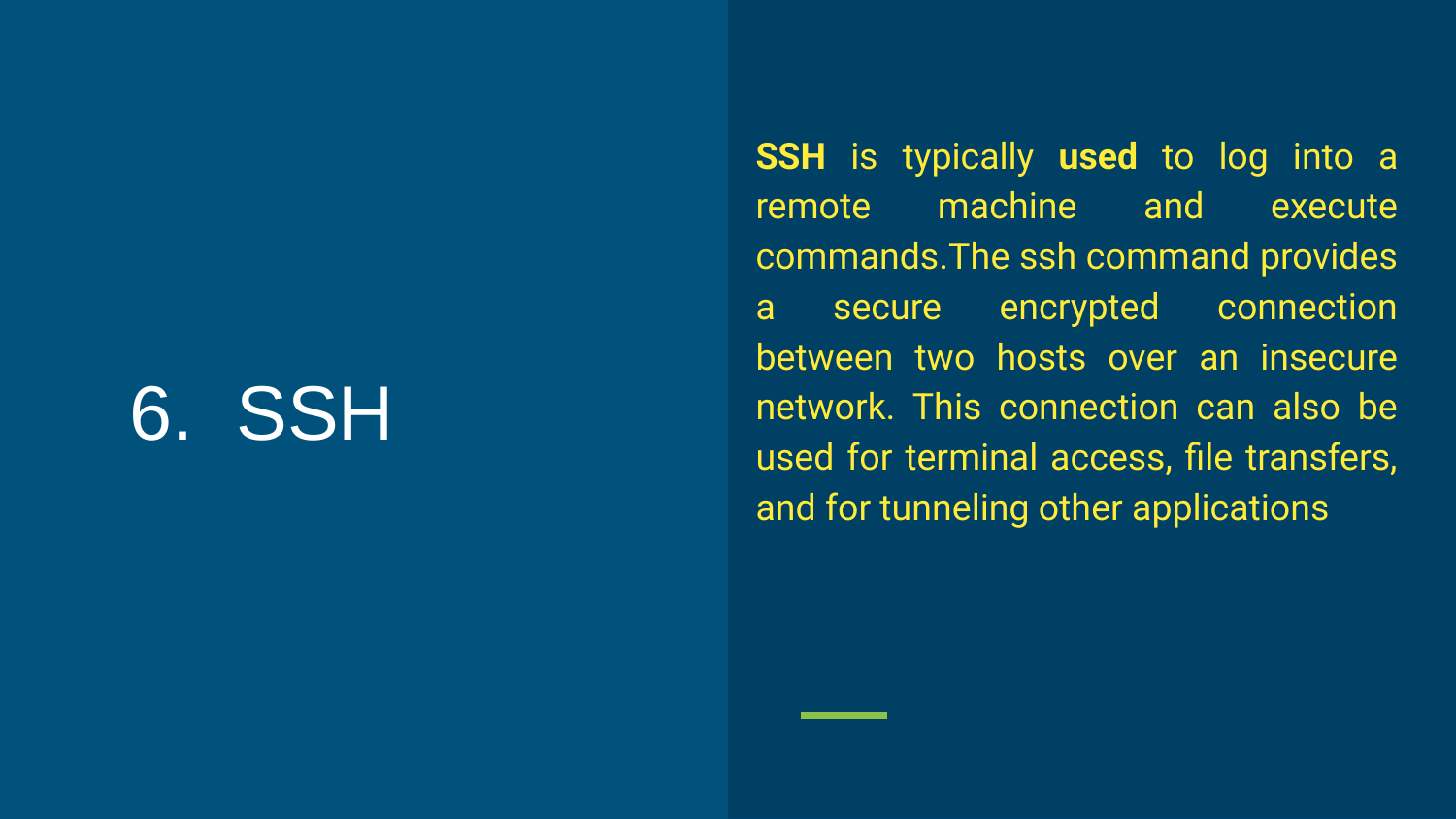

SSH is typically used to log into a remote machine and execute commands.The ssh command provides a secure encrypted connection between two hosts over an insecure network. This connection can also be used for terminal access, file transfers, and for tunneling other applications

# 6.  SSH